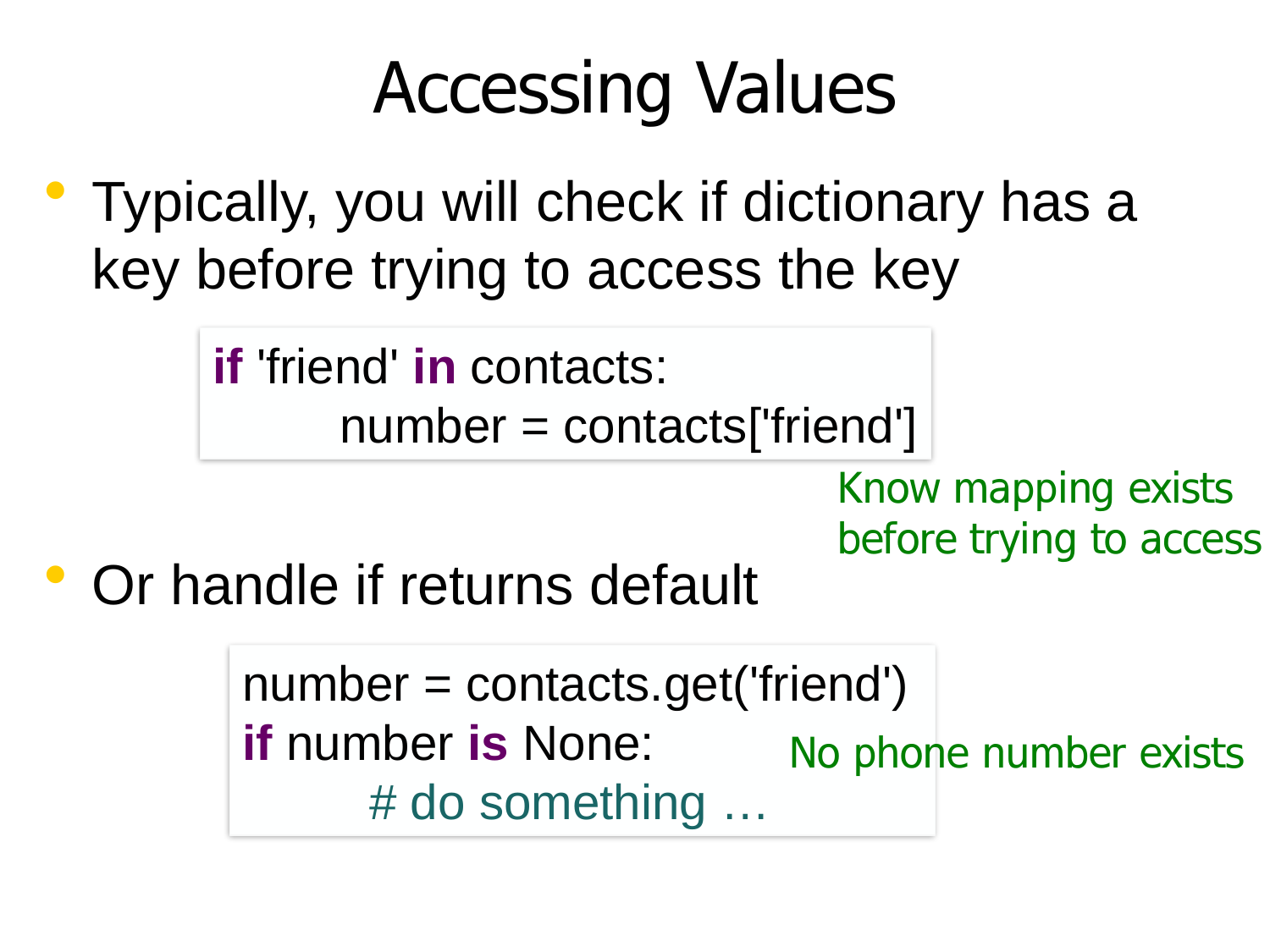

# Accessing Values
Typically, you will check if dictionary has a key before trying to access the key

Or handle if returns default
if 'friend' in contacts:
	number = contacts['friend']
Know mapping exists before trying to access
number = contacts.get('friend')
if number is None:
	# do something …
No phone number exists